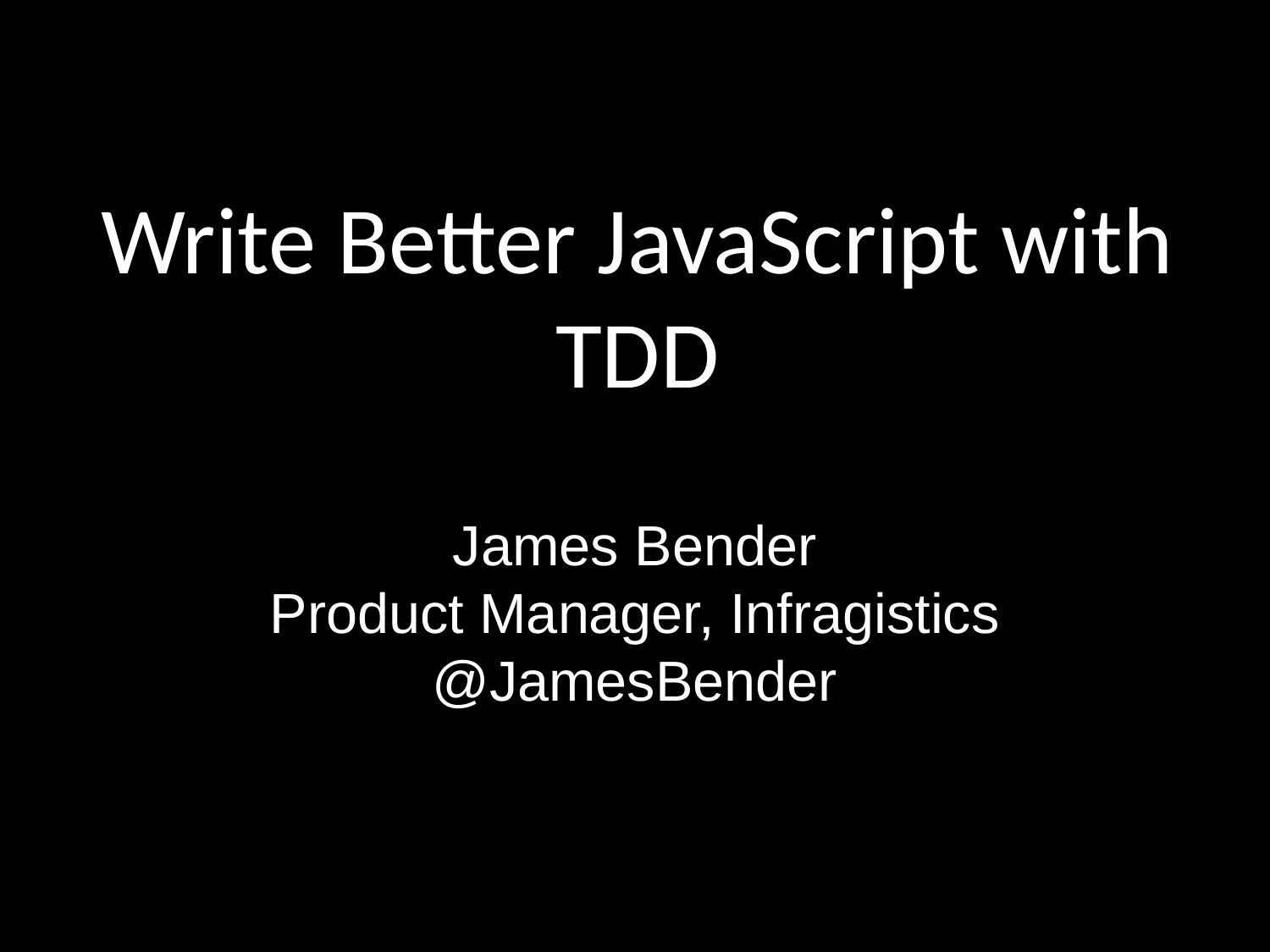

# Write Better JavaScript with TDD
James Bender
Product Manager, Infragistics
@JamesBender